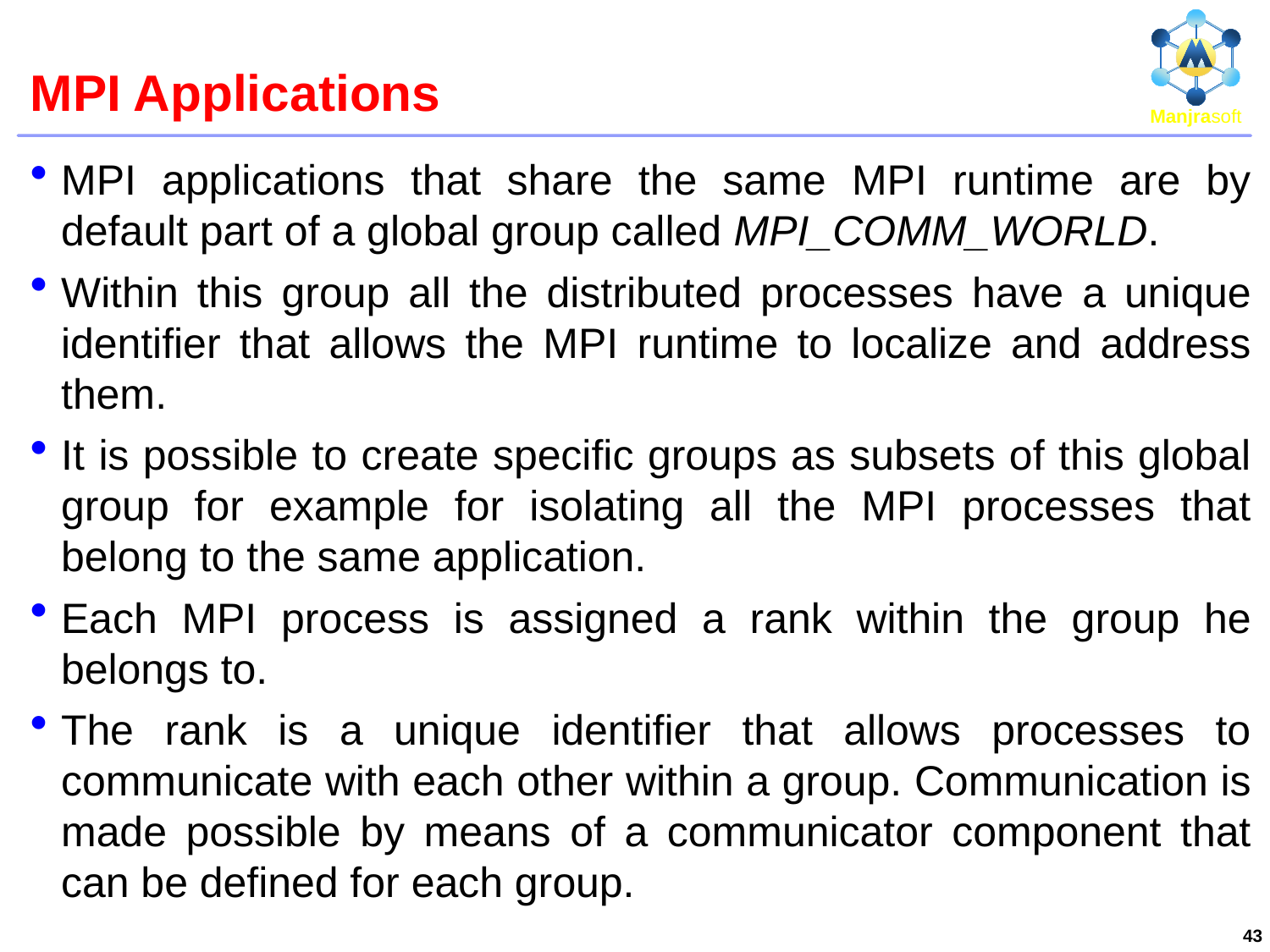

# MPI Applications
MPI applications that share the same MPI runtime are by default part of a global group called MPI_COMM_WORLD.
Within this group all the distributed processes have a unique identifier that allows the MPI runtime to localize and address them.
It is possible to create specific groups as subsets of this global group for example for isolating all the MPI processes that belong to the same application.
Each MPI process is assigned a rank within the group he belongs to.
The rank is a unique identifier that allows processes to communicate with each other within a group. Communication is made possible by means of a communicator component that can be defined for each group.

43